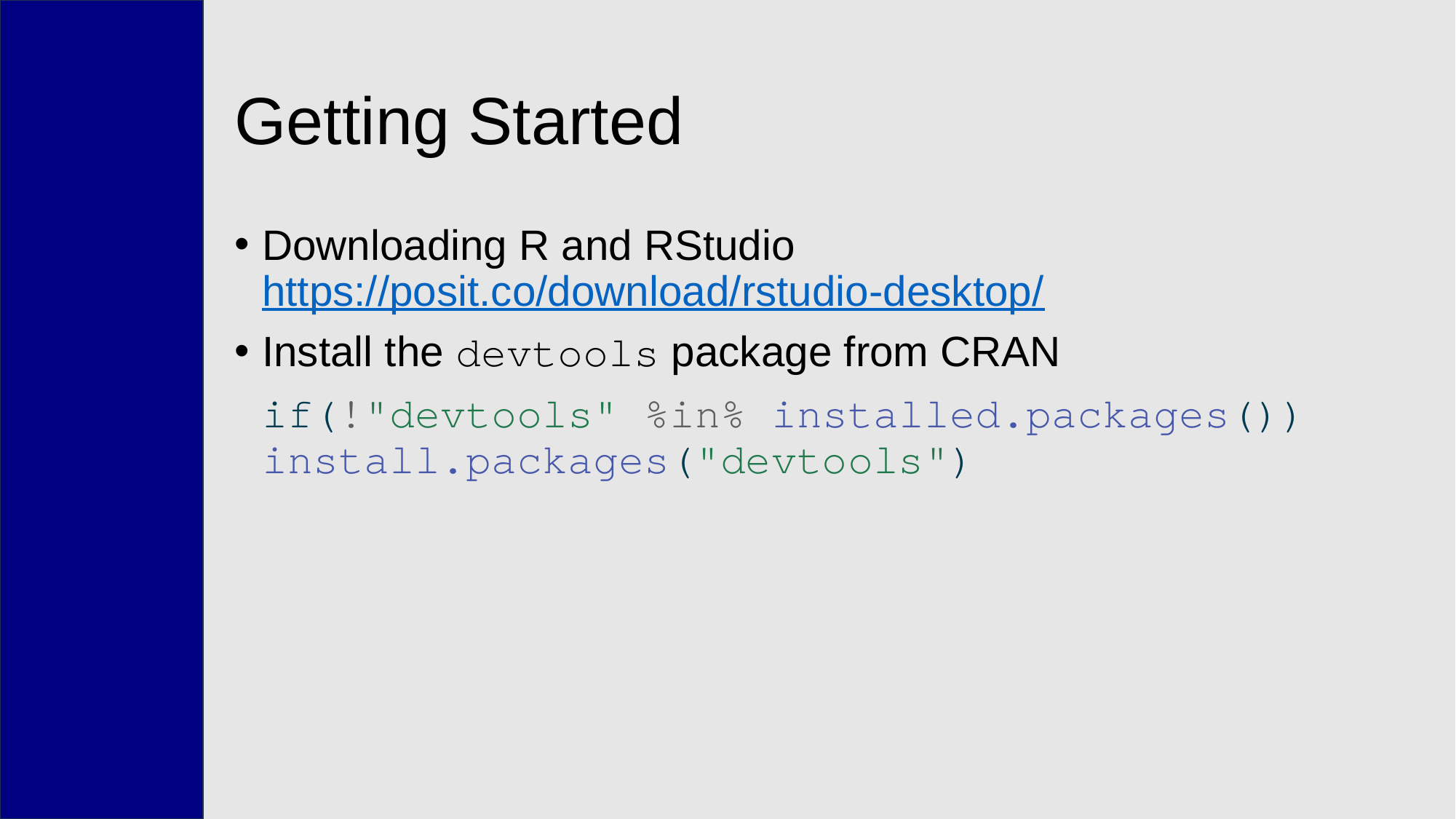

# Getting Started
Downloading R and RStudio https://posit.co/download/rstudio-desktop/
Install the devtools package from CRAN
if(!"devtools" %in% installed.packages()) install.packages("devtools")